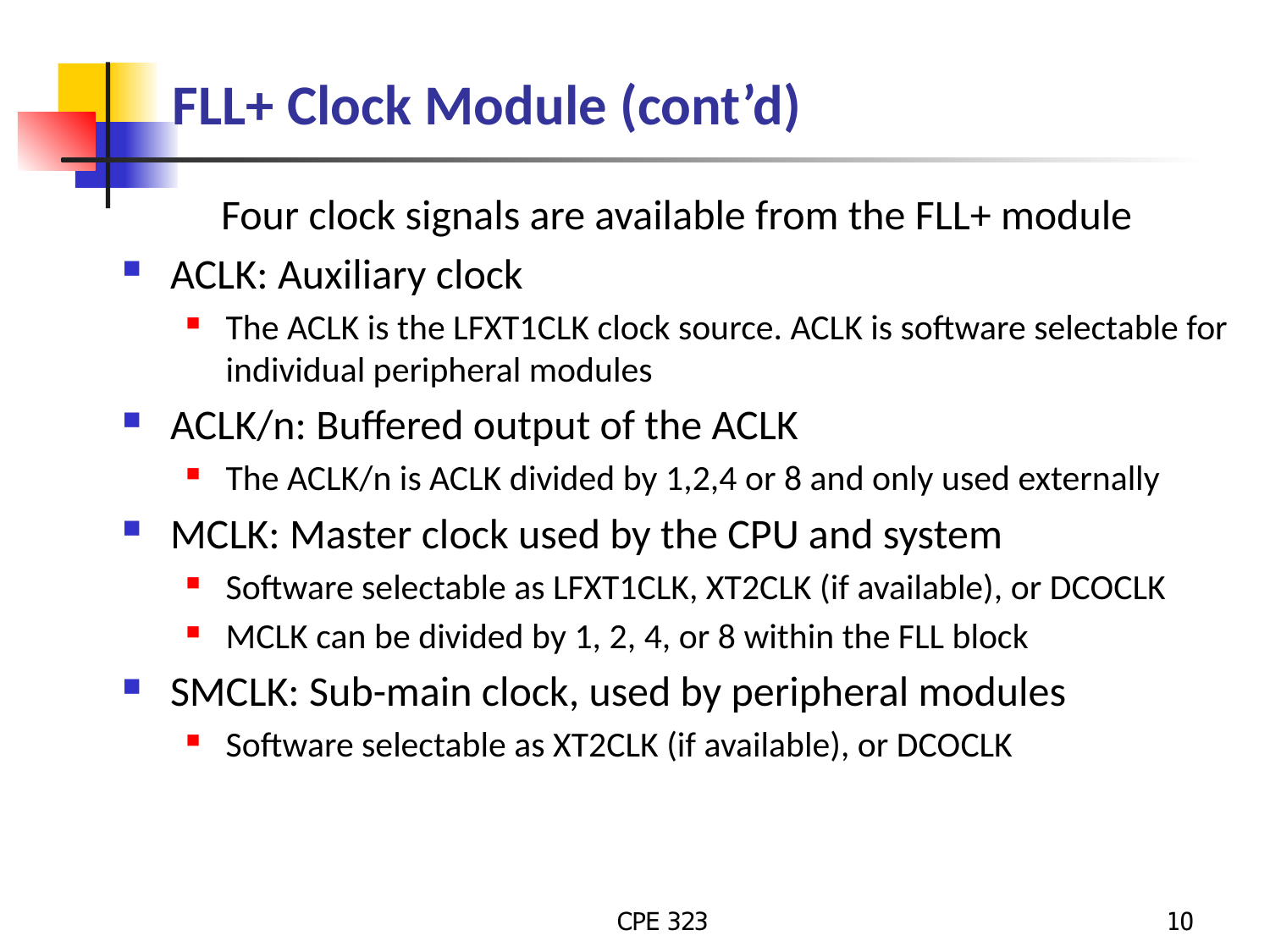

# FLL+ Clock Module (cont’d)
Four clock signals are available from the FLL+ module
ACLK: Auxiliary clock
The ACLK is the LFXT1CLK clock source. ACLK is software selectable for individual peripheral modules
ACLK/n: Buffered output of the ACLK
The ACLK/n is ACLK divided by 1,2,4 or 8 and only used externally
MCLK: Master clock used by the CPU and system
Software selectable as LFXT1CLK, XT2CLK (if available), or DCOCLK
MCLK can be divided by 1, 2, 4, or 8 within the FLL block
SMCLK: Sub-main clock, used by peripheral modules
Software selectable as XT2CLK (if available), or DCOCLK
CPE 323
10